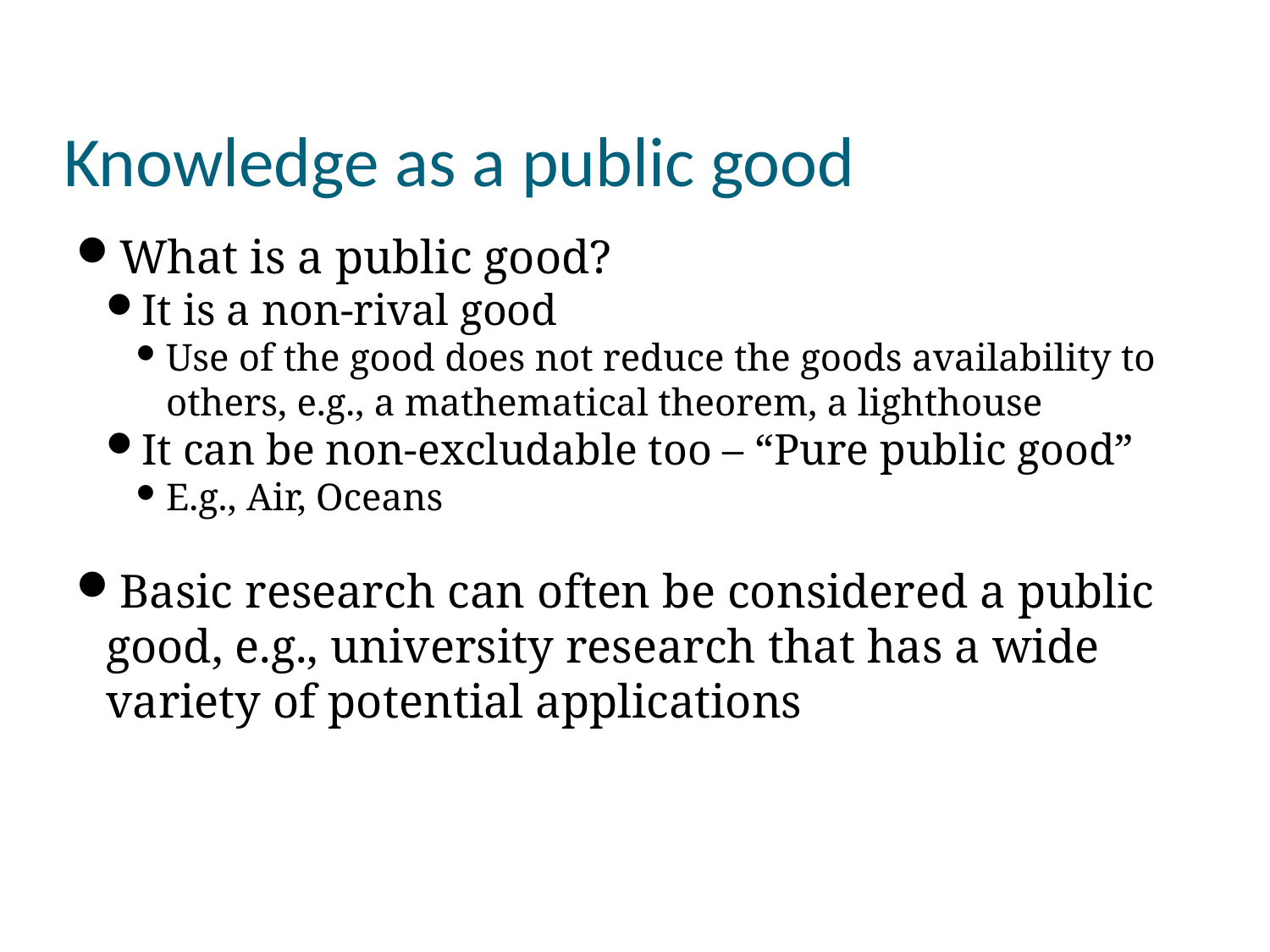

Knowledge as a public good
What is a public good?
It is a non-rival good
Use of the good does not reduce the goods availability to others, e.g., a mathematical theorem, a lighthouse
It can be non-excludable too – “Pure public good”
E.g., Air, Oceans

Basic research can often be considered a public good, e.g., university research that has a wide variety of potential applications